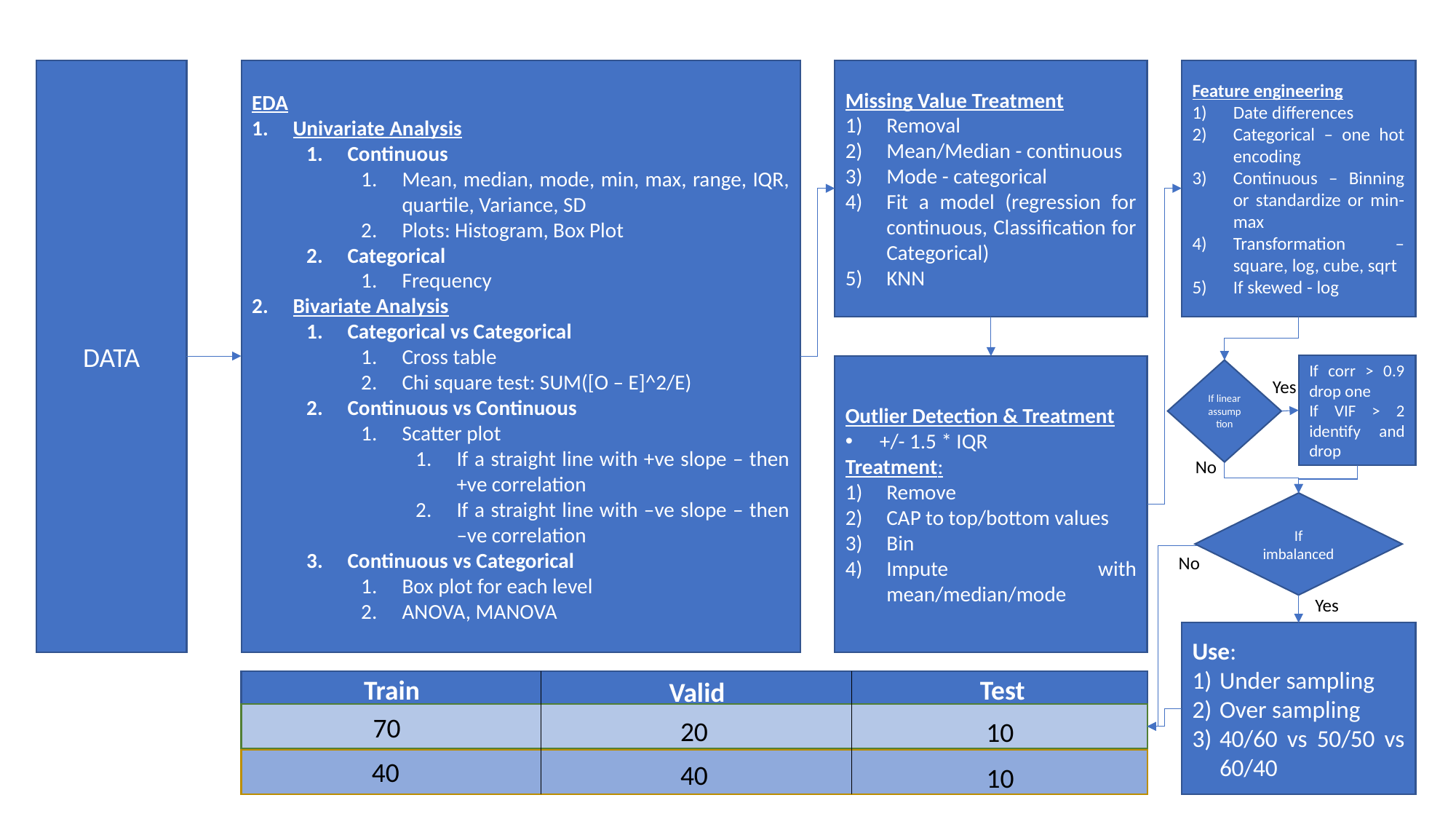

DATA
EDA
Univariate Analysis
Continuous
Mean, median, mode, min, max, range, IQR, quartile, Variance, SD
Plots: Histogram, Box Plot
Categorical
Frequency
Bivariate Analysis
Categorical vs Categorical
Cross table
Chi square test: SUM([O – E]^2/E)
Continuous vs Continuous
Scatter plot
If a straight line with +ve slope – then +ve correlation
If a straight line with –ve slope – then –ve correlation
Continuous vs Categorical
Box plot for each level
ANOVA, MANOVA
Missing Value Treatment
Removal
Mean/Median - continuous
Mode - categorical
Fit a model (regression for continuous, Classification for Categorical)
KNN
Feature engineering
Date differences
Categorical – one hot encoding
Continuous – Binning or standardize or min-max
Transformation – square, log, cube, sqrt
If skewed - log
If corr > 0.9 drop one
If VIF > 2 identify and drop
Outlier Detection & Treatment
+/- 1.5 * IQR
Treatment:
Remove
CAP to top/bottom values
Bin
Impute with mean/median/mode
If linear assumption
Yes
No
If imbalanced
No
Yes
Use:
Under sampling
Over sampling
40/60 vs 50/50 vs 60/40
Test
Train
Valid

70
20
10
40

40
10